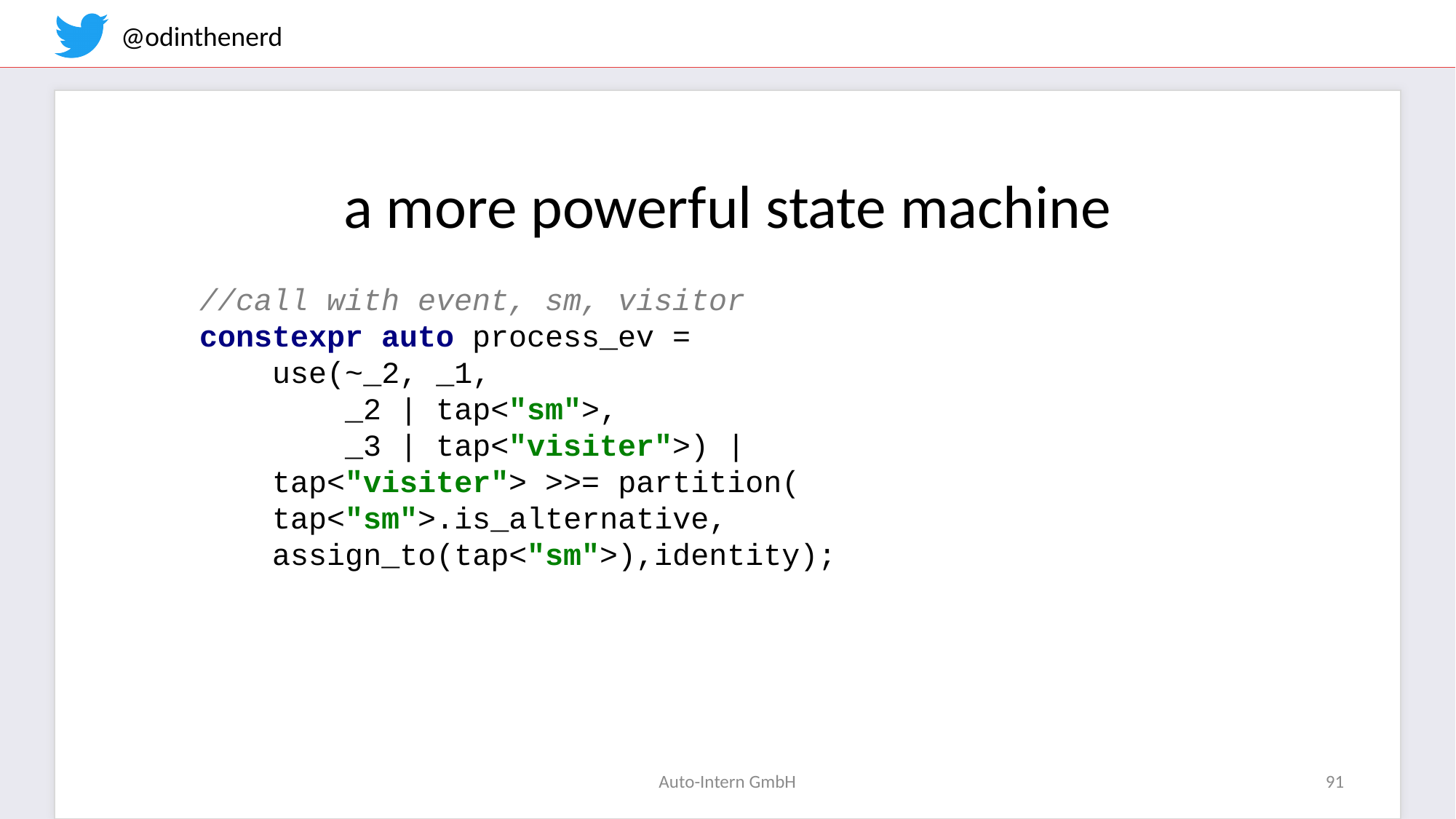

a more powerful state machine
//call with event, sm, visitor
constexpr auto process_ev =
    use(~_2, _1,
        _2 | tap<"sm">,
        _3 | tap<"visiter">) |
    tap<"visiter"> >>= partition(
    tap<"sm">.is_alternative,
    assign_to(tap<"sm">),identity);

Auto-Intern GmbH
91